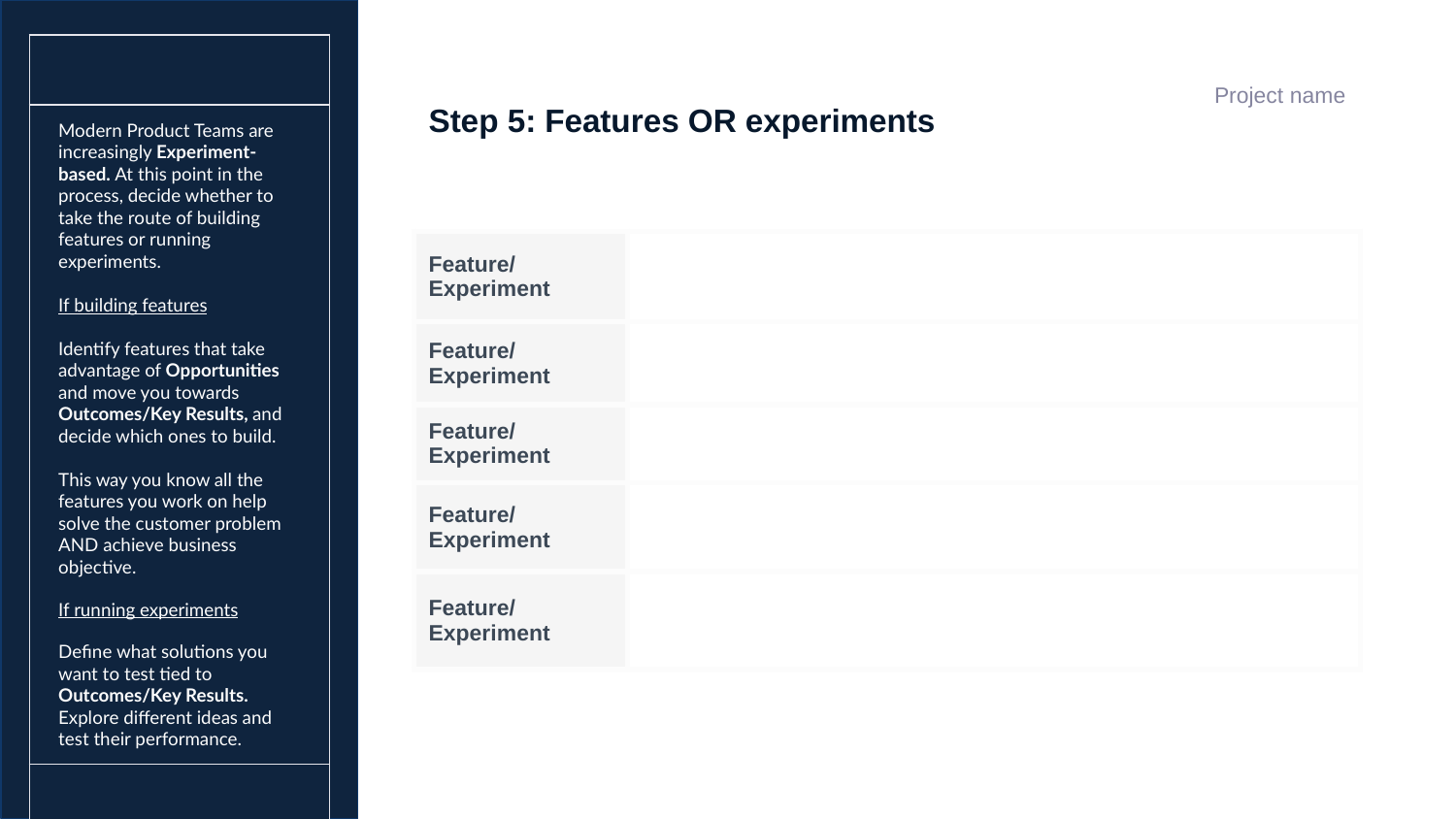

|  |  |  |
| --- | --- | --- |
| Modern Product Teams are increasingly Experiment- based. At this point in the process, decide whether to take the route of building features or running experiments. If building features Identify features that take advantage of Opportunities and move you towards Outcomes/Key Results, and decide which ones to build. This way you know all the features you work on help solve the customer problem AND achieve business objective. If running experiments Define what solutions you want to test tied to Outcomes/Key Results. Explore different ideas and test their performance. |  |  |
|  |  |  |
|  |  |  |
|  |  |  |
Project name
# Step 5: Features OR experiments
| Feature/ Experiment |  |
| --- | --- |
| Feature/ Experiment |  |
| Feature/ Experiment |  |
| Feature/ Experiment |  |
| Feature/ Experiment |  |